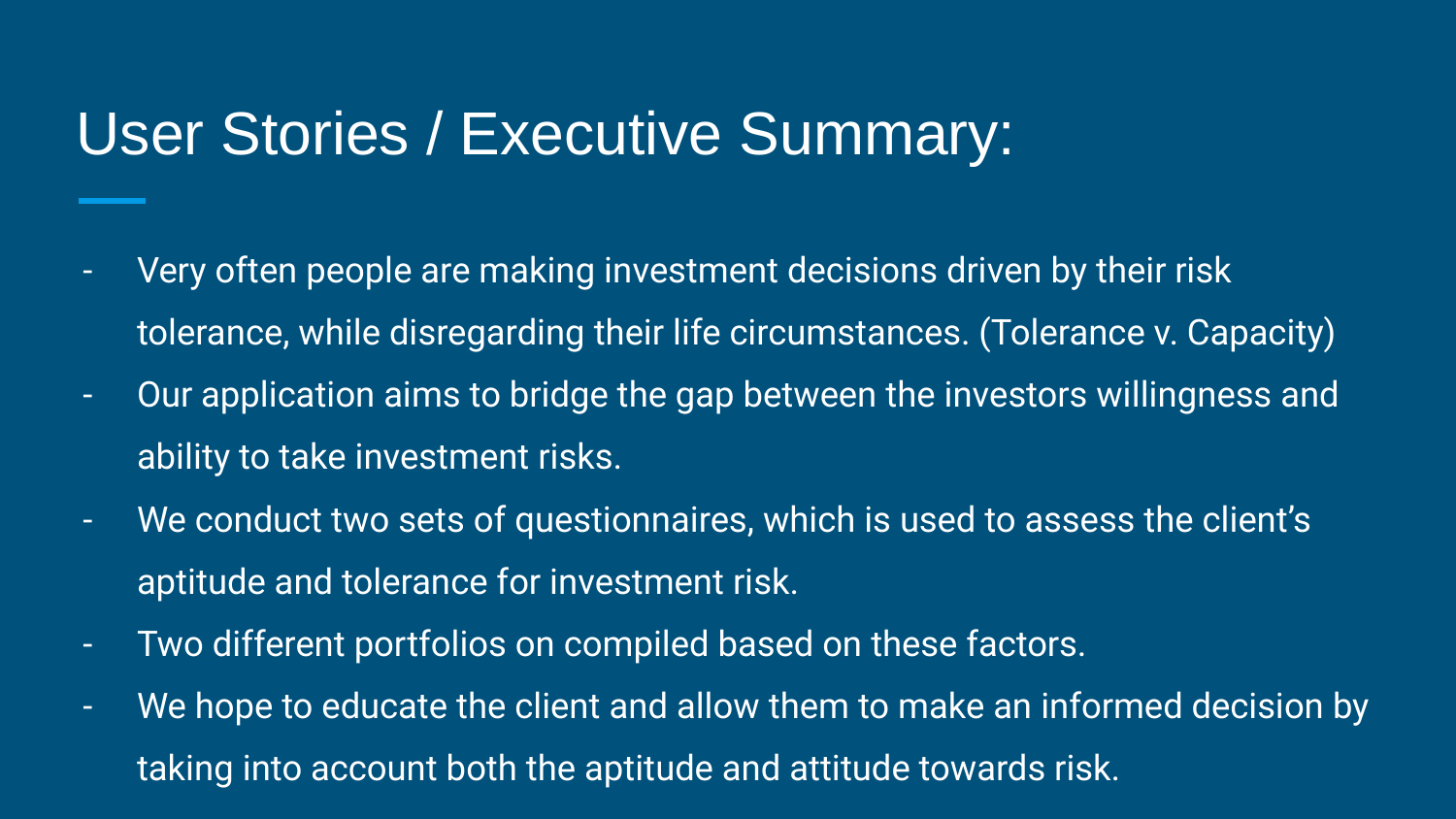

# User Stories / Executive Summary:
Very often people are making investment decisions driven by their risk tolerance, while disregarding their life circumstances. (Tolerance v. Capacity)
Our application aims to bridge the gap between the investors willingness and ability to take investment risks.
We conduct two sets of questionnaires, which is used to assess the client’s aptitude and tolerance for investment risk.
Two different portfolios on compiled based on these factors.
We hope to educate the client and allow them to make an informed decision by taking into account both the aptitude and attitude towards risk.